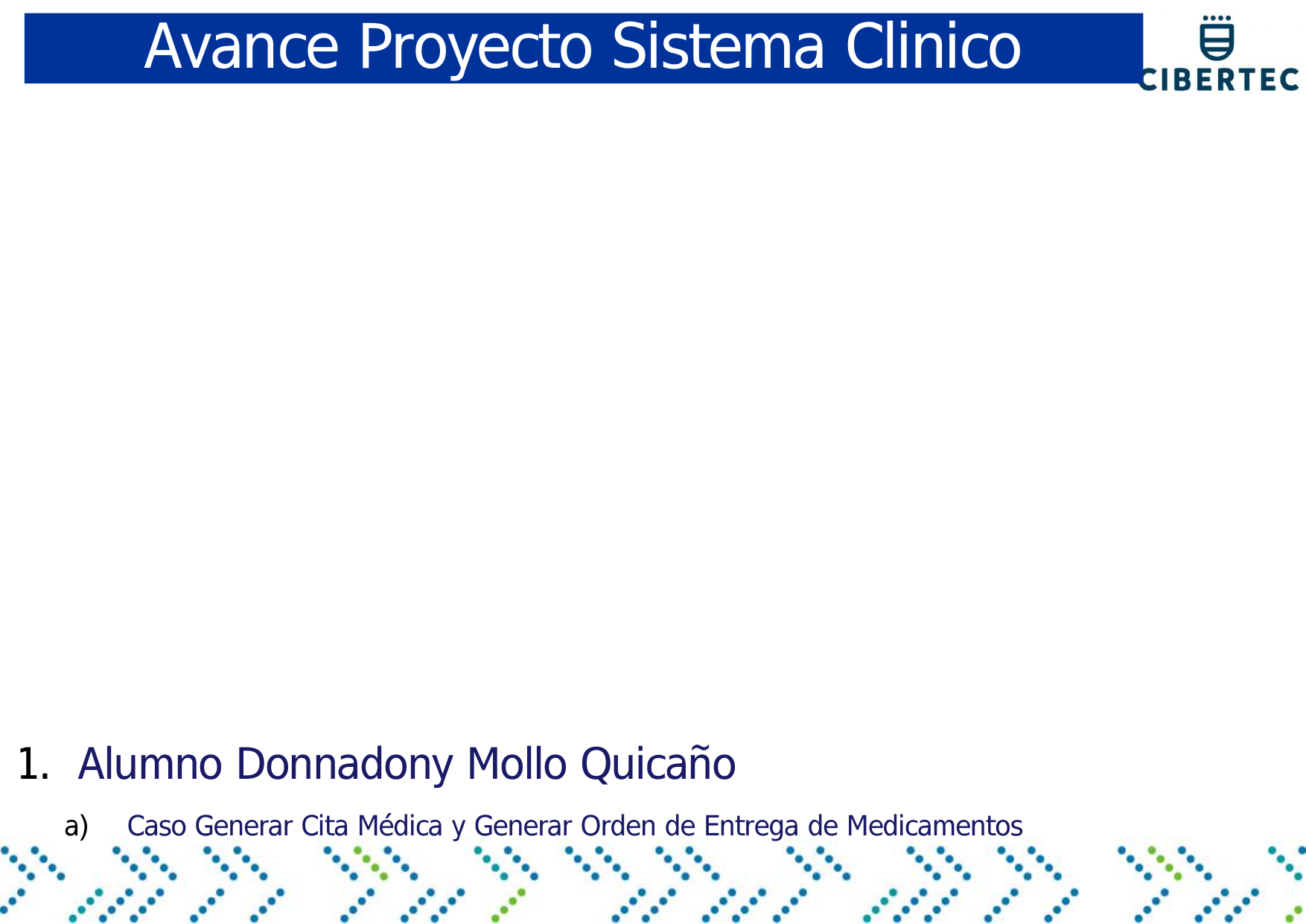

# Avance Proyecto Sistema Clinico
Alumno Donnadony Mollo Quicaño
Caso Generar Cita Médica y Generar Orden de Entrega de Medicamentos